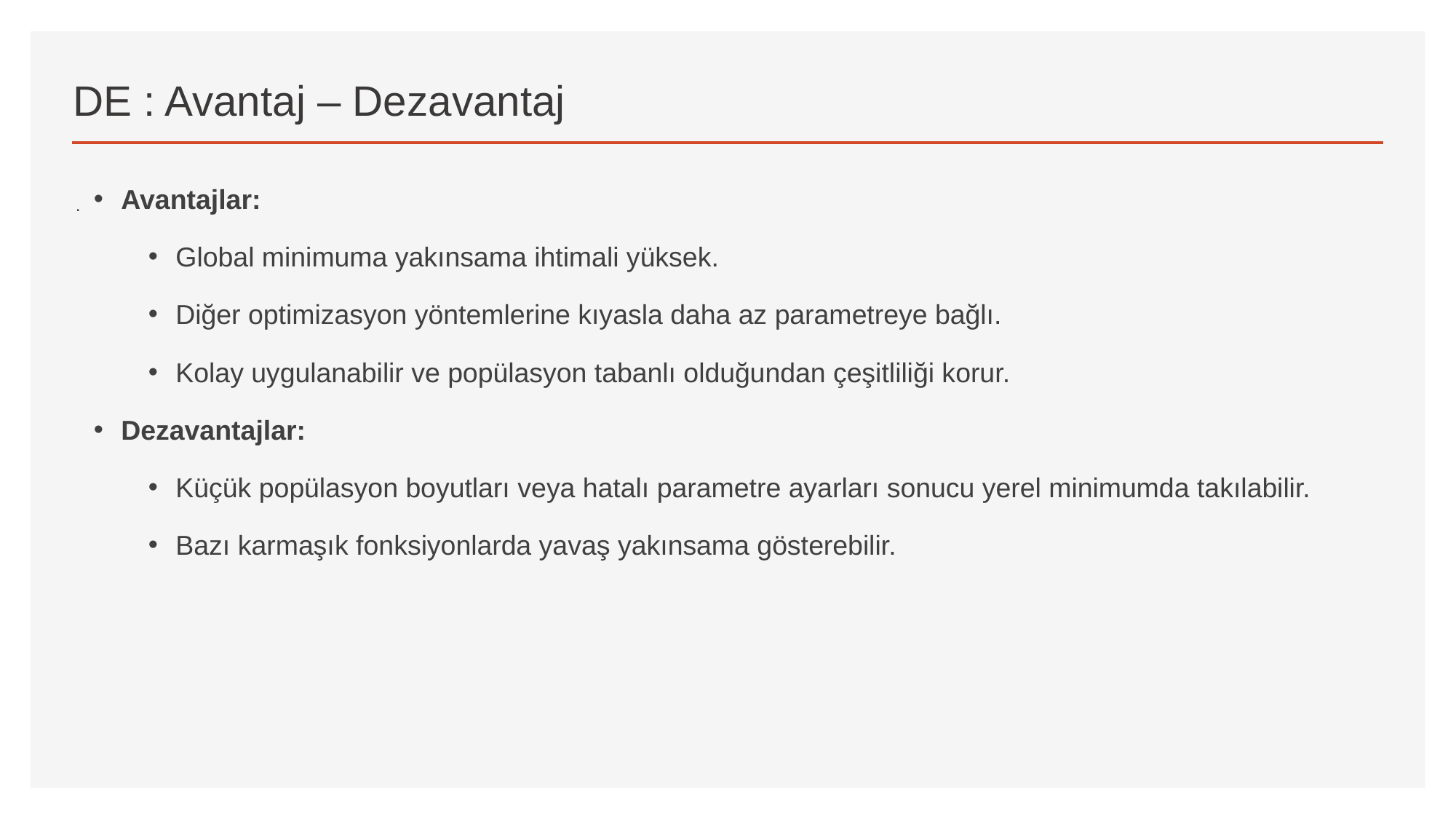

# DE : Avantaj – Dezavantaj
.
Avantajlar:
Global minimuma yakınsama ihtimali yüksek.
Diğer optimizasyon yöntemlerine kıyasla daha az parametreye bağlı.
Kolay uygulanabilir ve popülasyon tabanlı olduğundan çeşitliliği korur.
Dezavantajlar:
Küçük popülasyon boyutları veya hatalı parametre ayarları sonucu yerel minimumda takılabilir.
Bazı karmaşık fonksiyonlarda yavaş yakınsama gösterebilir.